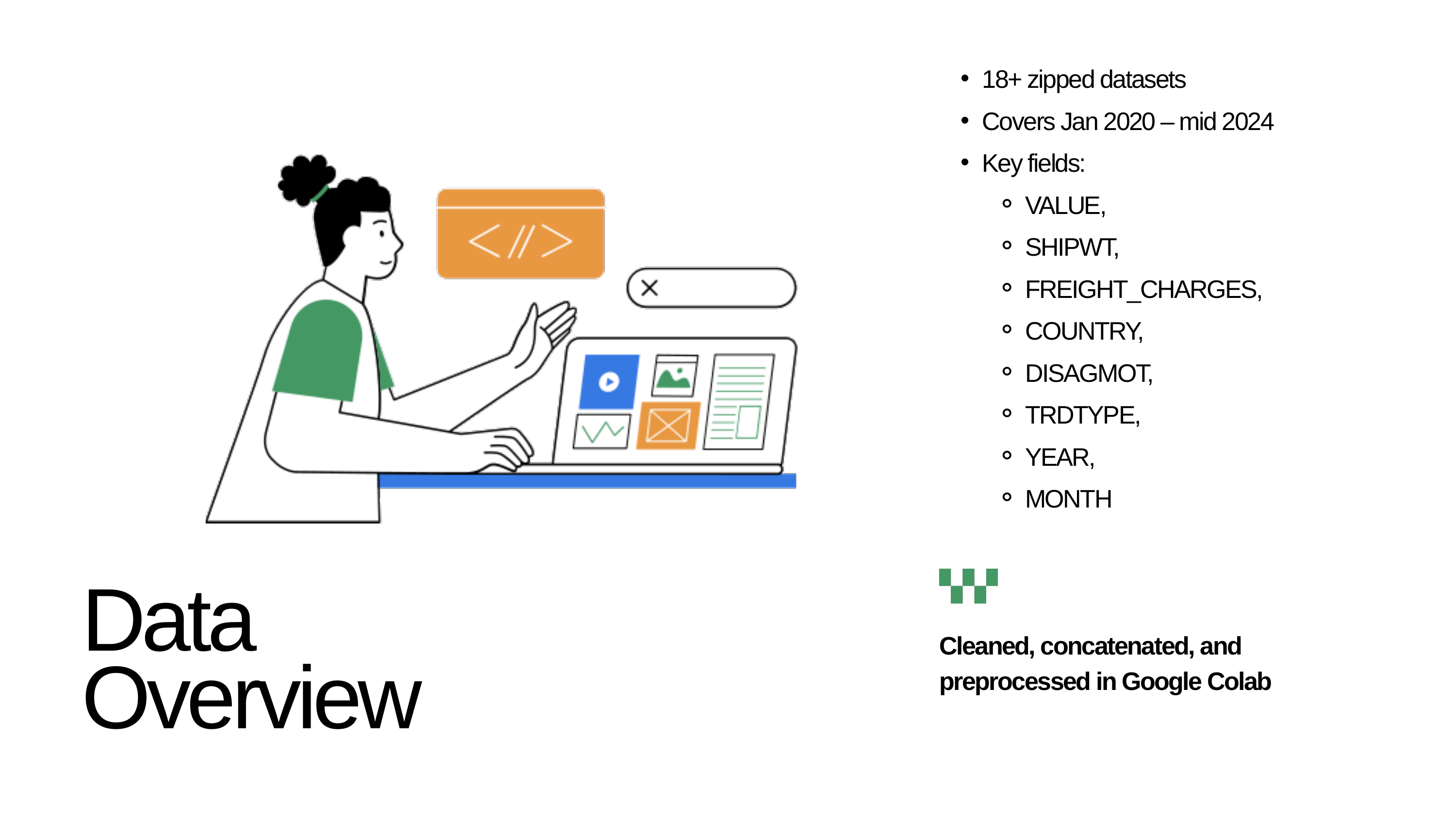

18+ zipped datasets
Covers Jan 2020 – mid 2024
Key fields:
VALUE,
SHIPWT,
FREIGHT_CHARGES,
COUNTRY,
DISAGMOT,
TRDTYPE,
YEAR,
MONTH

Data Overview
Cleaned, concatenated, and preprocessed in Google Colab